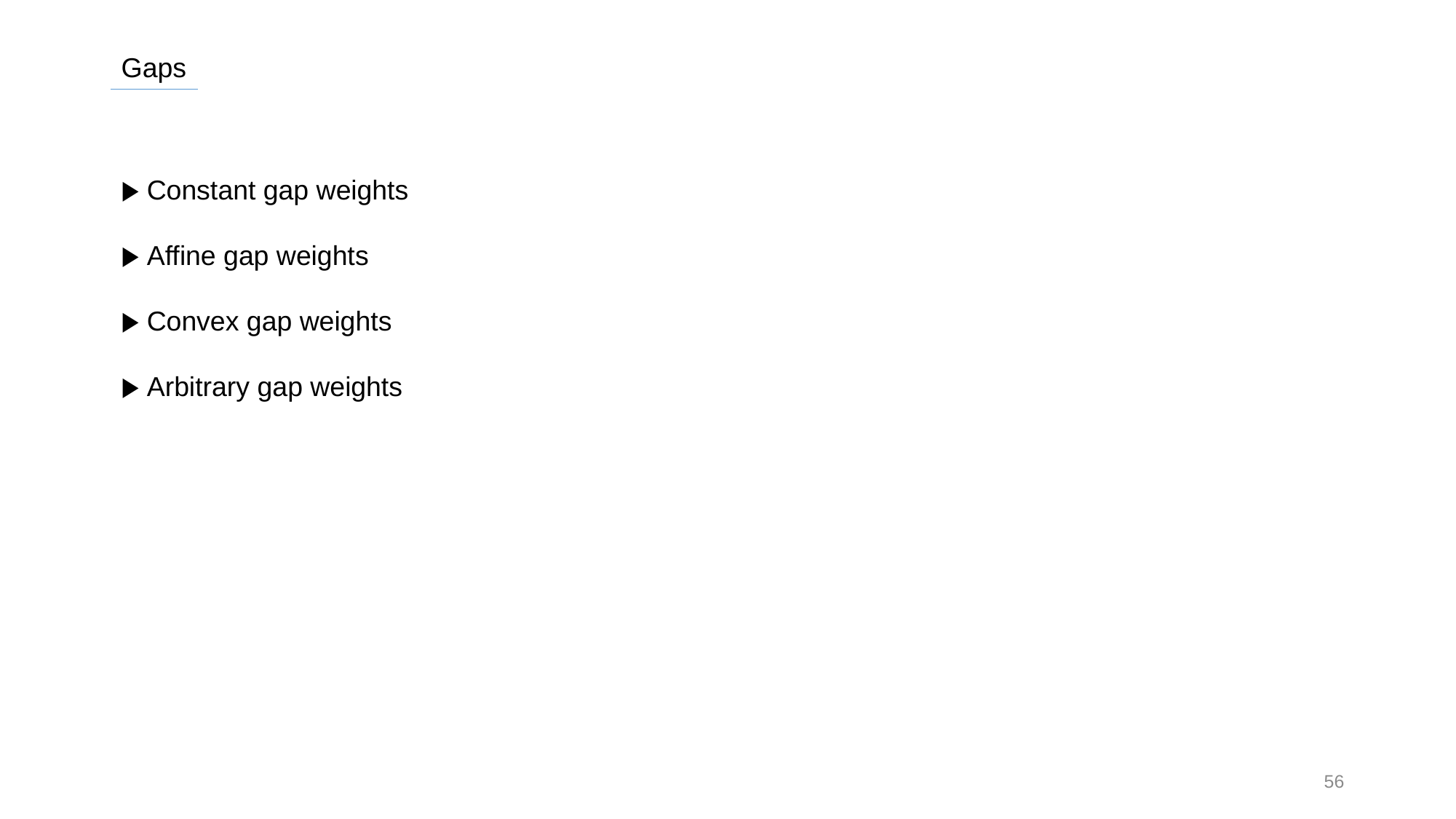

Gaps
▶ Constant gap weights

▶ Affine gap weights

▶ Convex gap weights

▶ Arbitrary gap weights
56